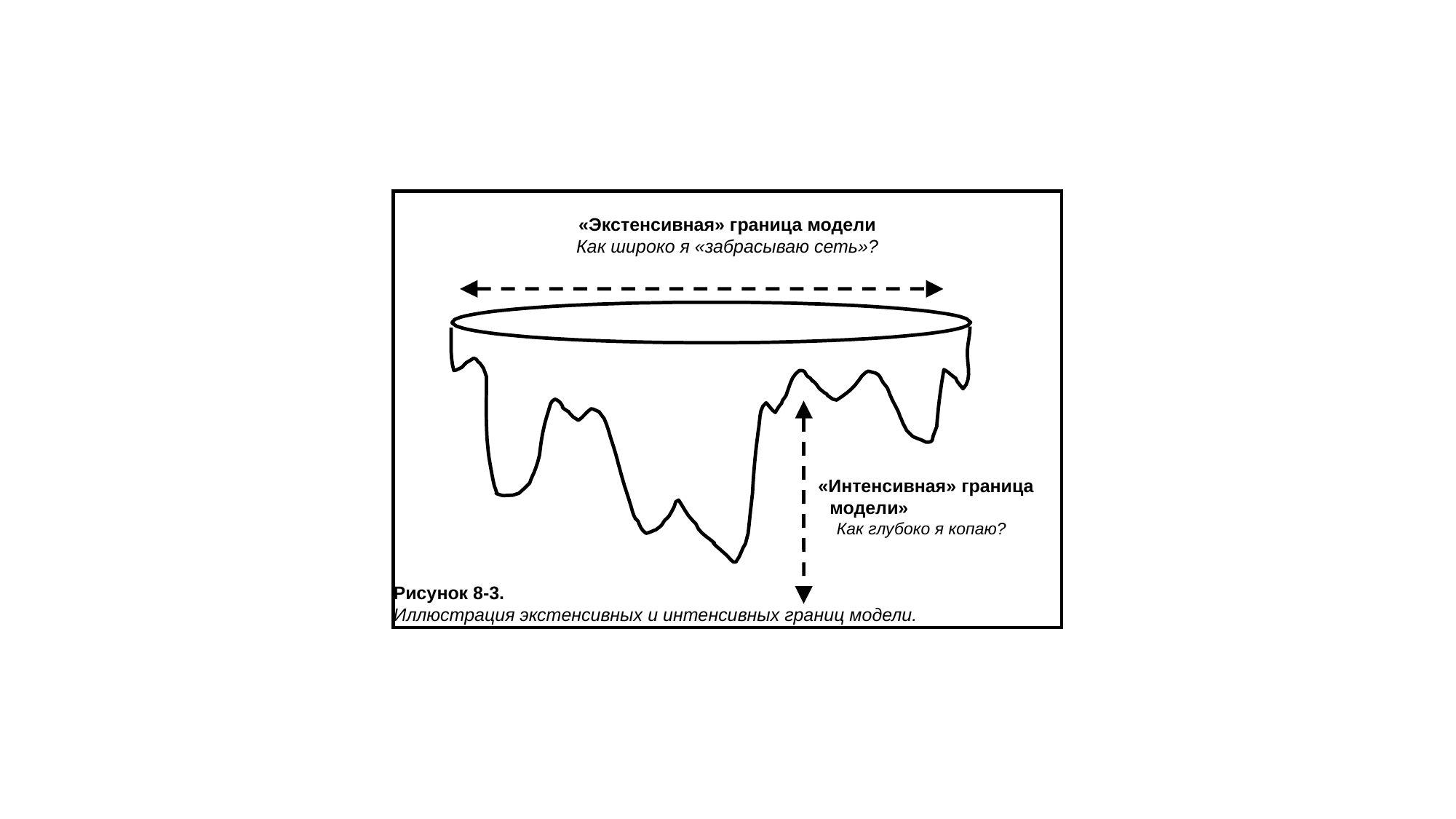

«Экстенсивная» граница модели
Как широко я «забрасываю сеть»?

                                                                               «Интенсивная» граница
                                                        модели»
                                                                                  Как глубоко я копаю?

Рисунок 8-3.
Иллюстрация экстенсивных и интенсивных границ модели.